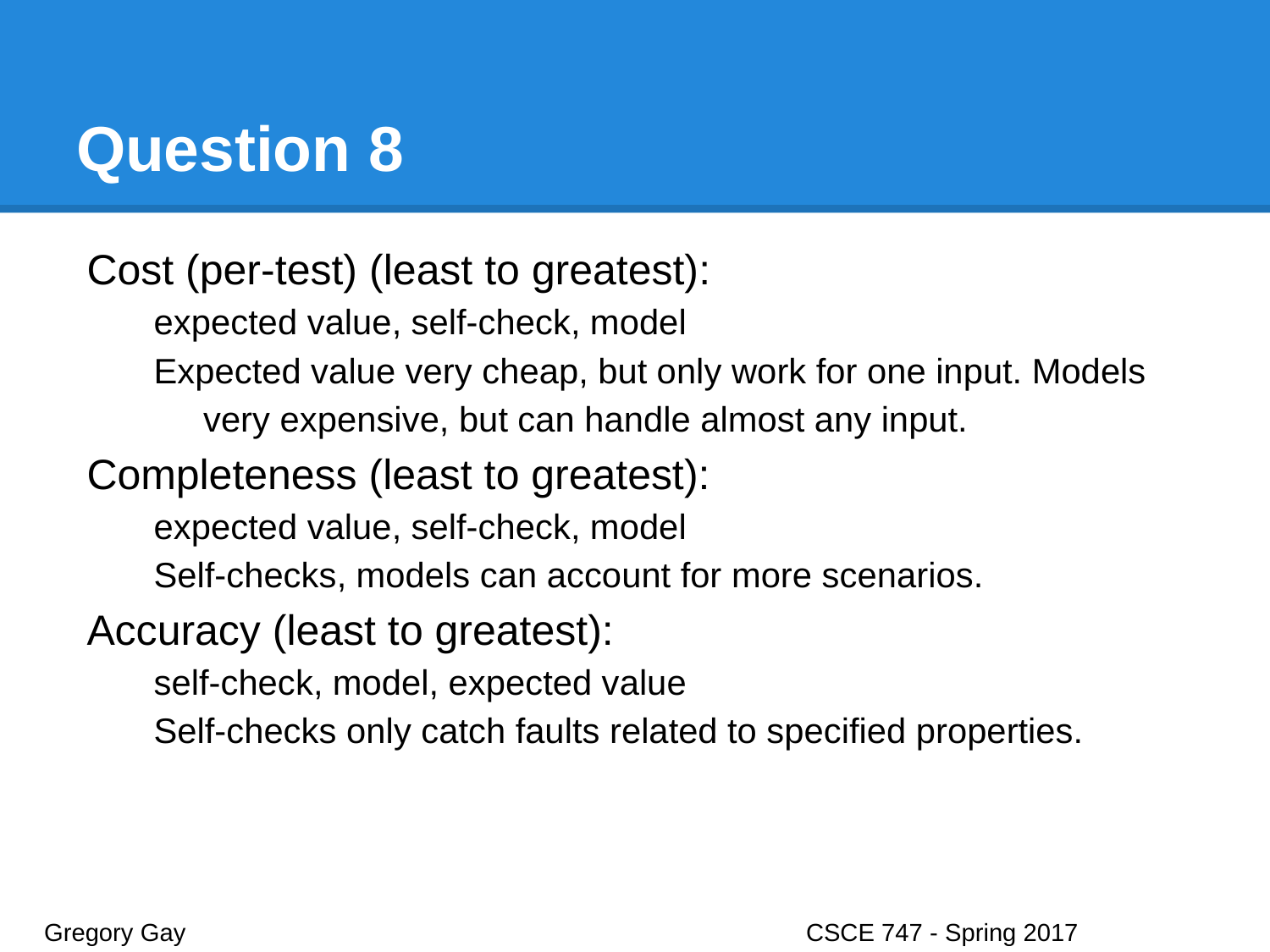

# Question 8
Cost (per-test) (least to greatest):
expected value, self-check, model
Expected value very cheap, but only work for one input. Models very expensive, but can handle almost any input.
Completeness (least to greatest):
expected value, self-check, model
Self-checks, models can account for more scenarios.
Accuracy (least to greatest):
self-check, model, expected value
Self-checks only catch faults related to specified properties.
Gregory Gay					CSCE 747 - Spring 2017							28